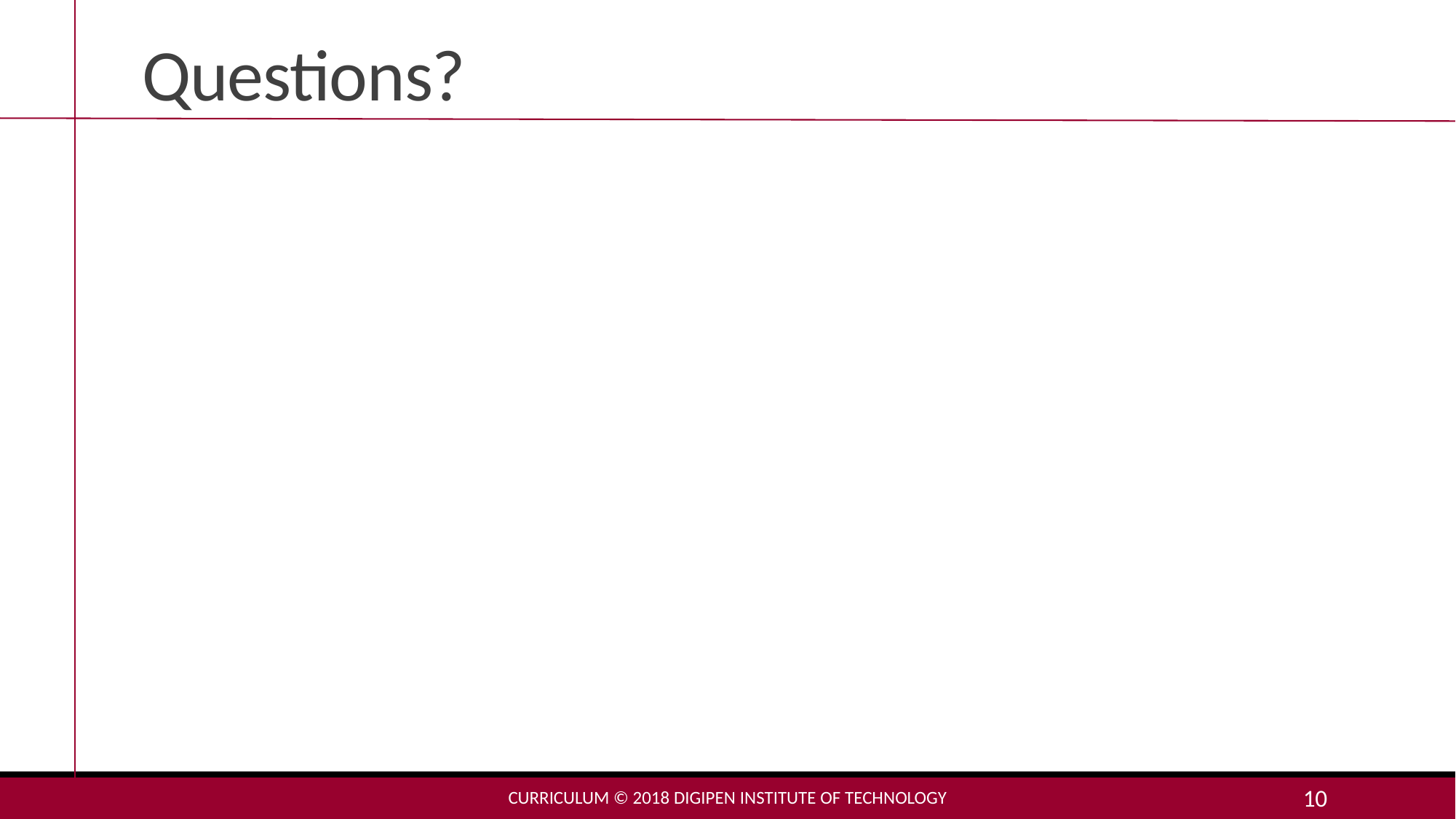

# Questions?

Curriculum © 2018 DigiPen Institute of Technology
10